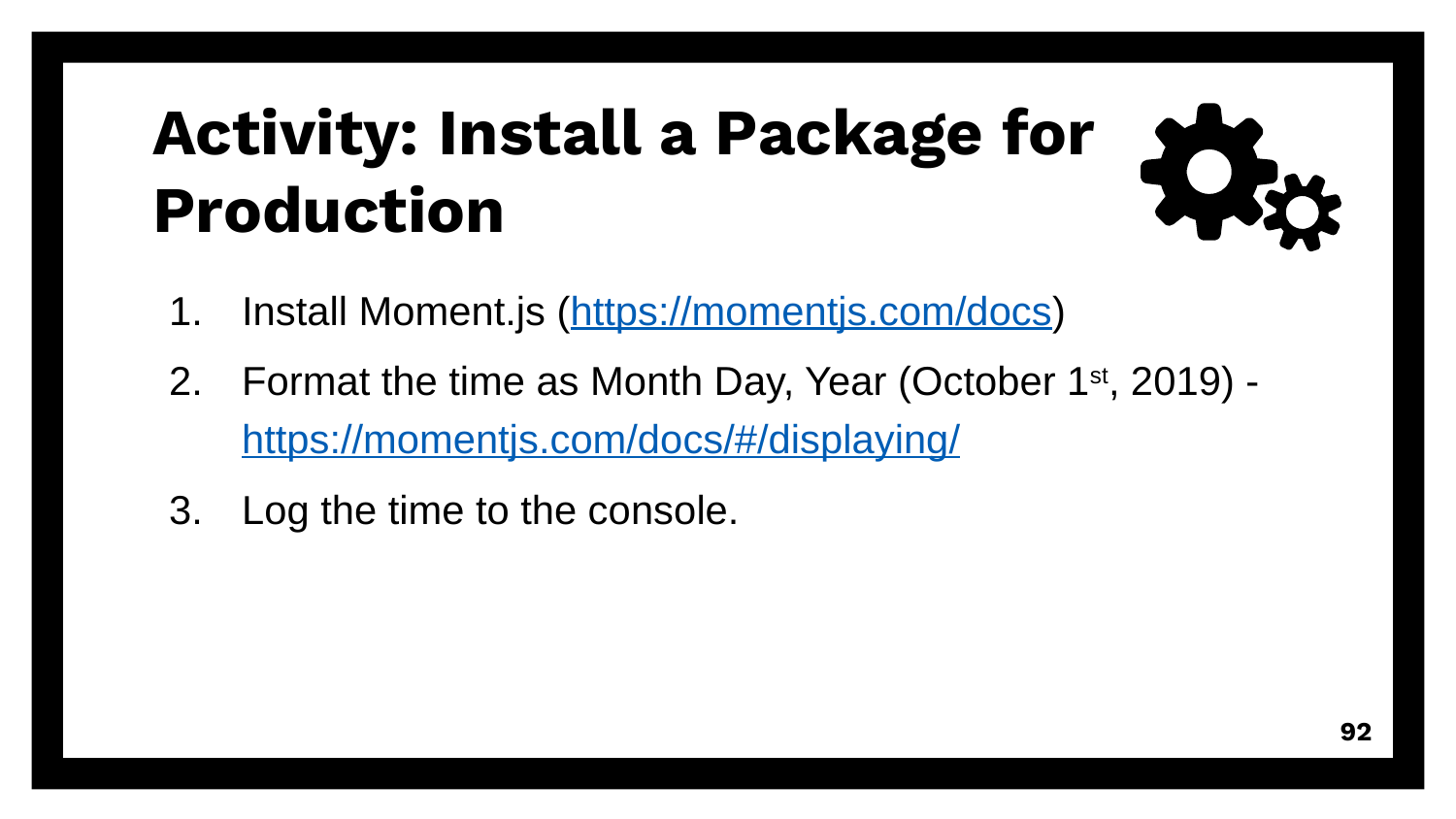

# Activity: Install a Package for Production
Install Moment.js (https://momentjs.com/docs)
Format the time as Month Day, Year (October 1st, 2019) - https://momentjs.com/docs/#/displaying/
Log the time to the console.
92